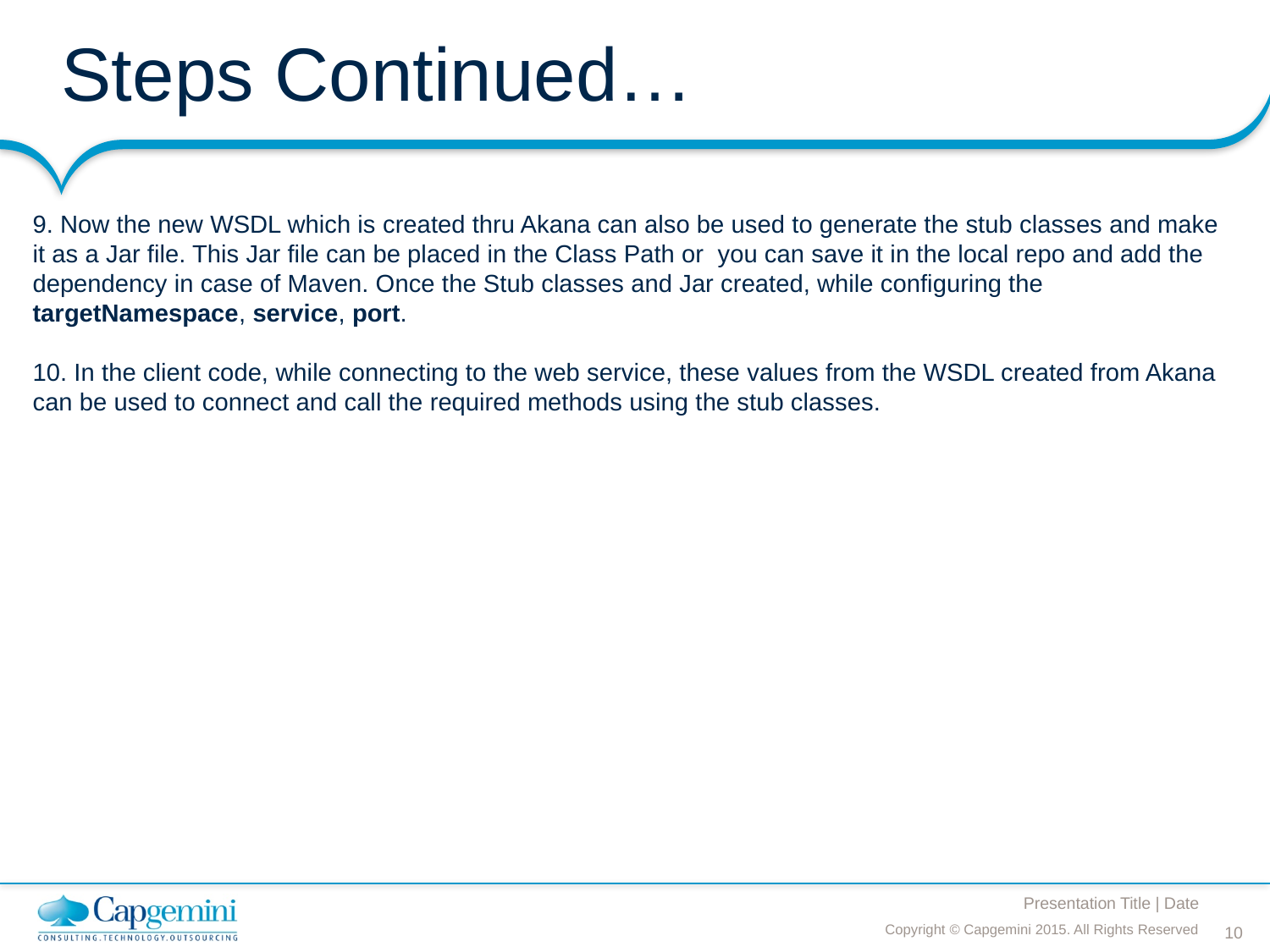

# Steps Continued…
9. Now the new WSDL which is created thru Akana can also be used to generate the stub classes and make it as a Jar file. This Jar file can be placed in the Class Path or  you can save it in the local repo and add the dependency in case of Maven. Once the Stub classes and Jar created, while configuring the targetNamespace, service, port.

10. In the client code, while connecting to the web service, these values from the WSDL created from Akana can be used to connect and call the required methods using the stub classes.